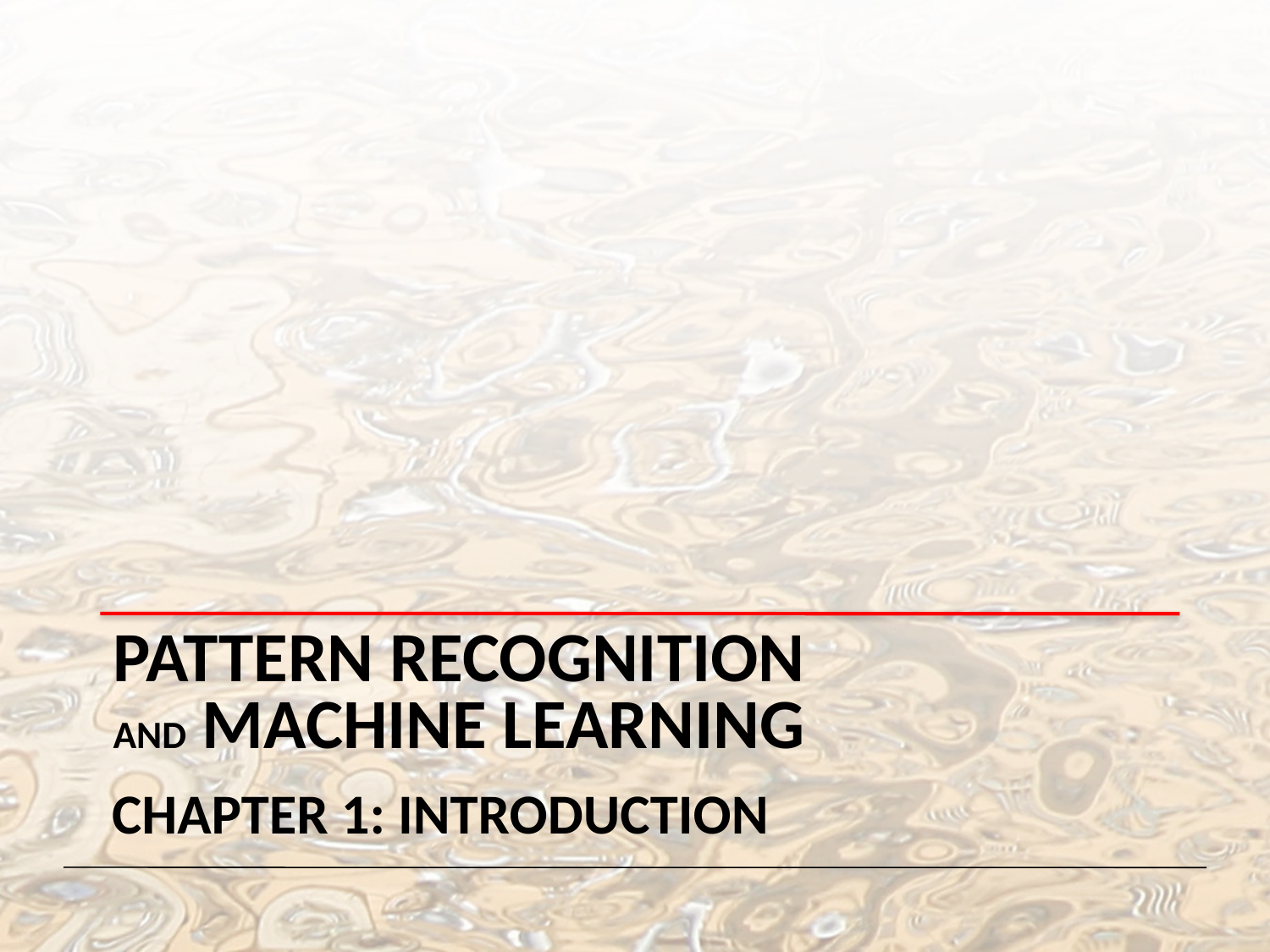

# Pattern Recognition and Machine Learning
Chapter 1: Introduction